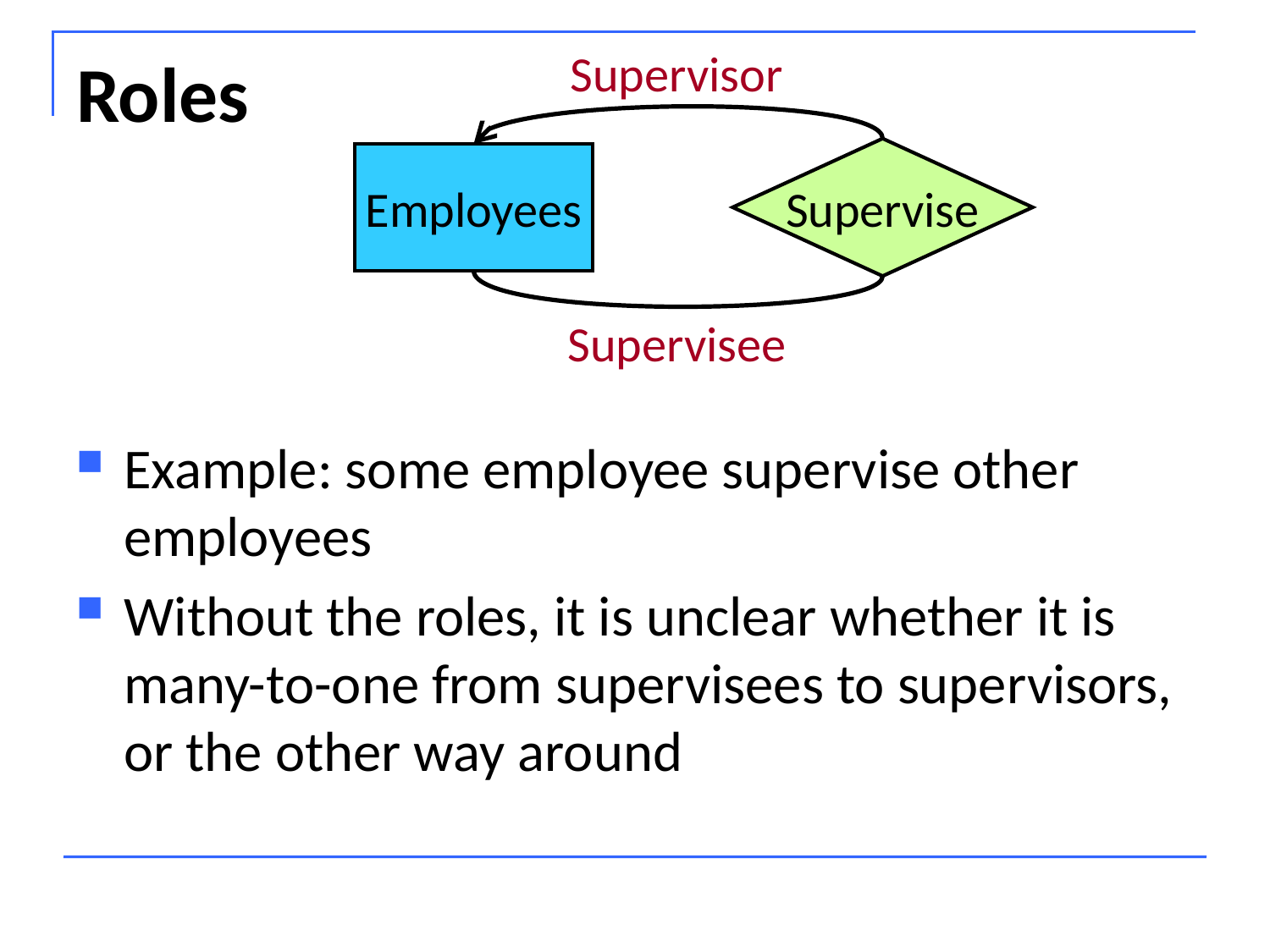

Supervisor
# Roles
Supervise
Employees
Supervisee
Example: some employee supervise other employees
Without the roles, it is unclear whether it is many-to-one from supervisees to supervisors, or the other way around